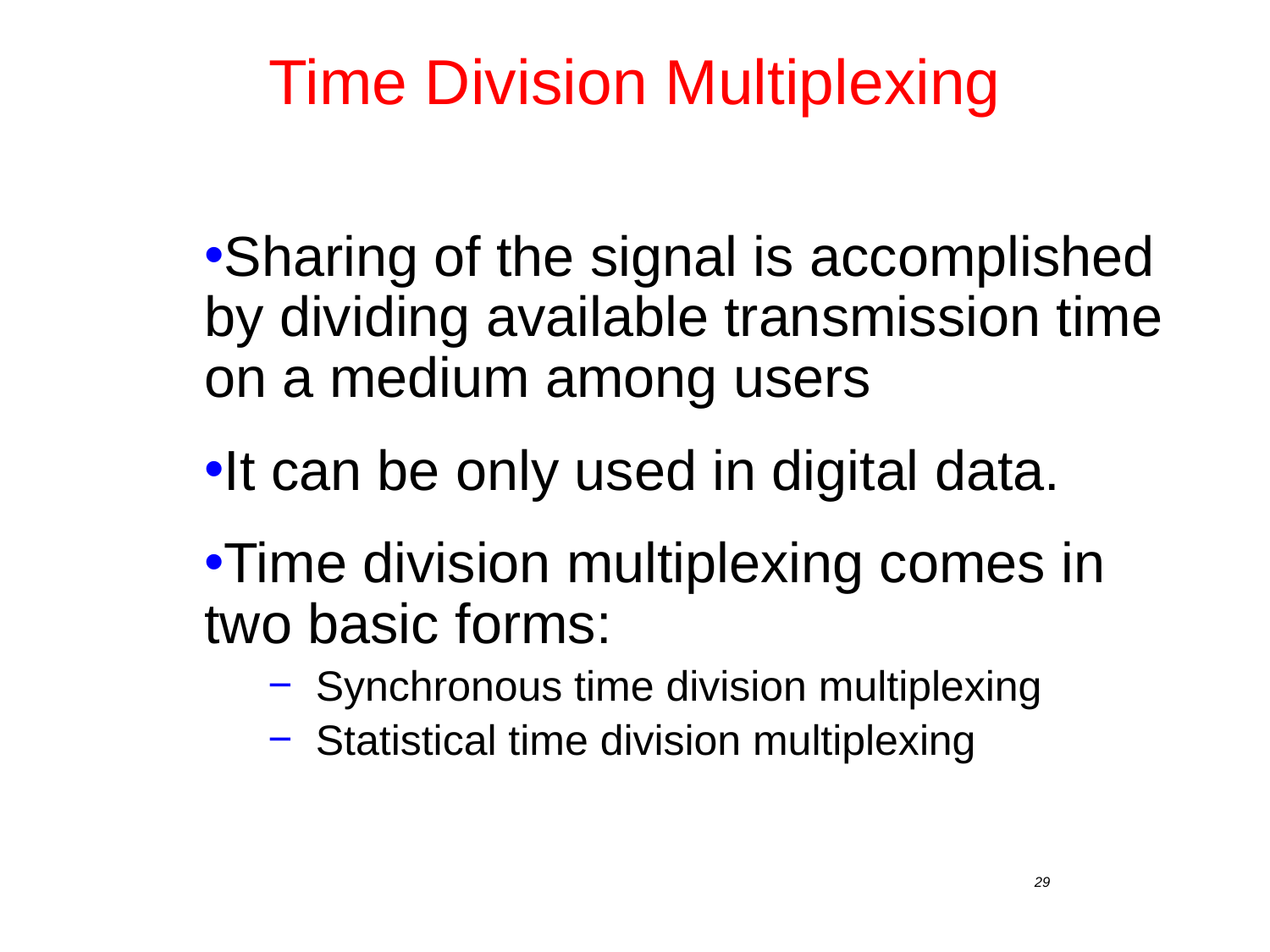

# Time Division Multiplexing
Sharing of the signal is accomplished by dividing available transmission time on a medium among users
It can be only used in digital data.
Time division multiplexing comes in two basic forms:
Synchronous time division multiplexing
Statistical time division multiplexing
29